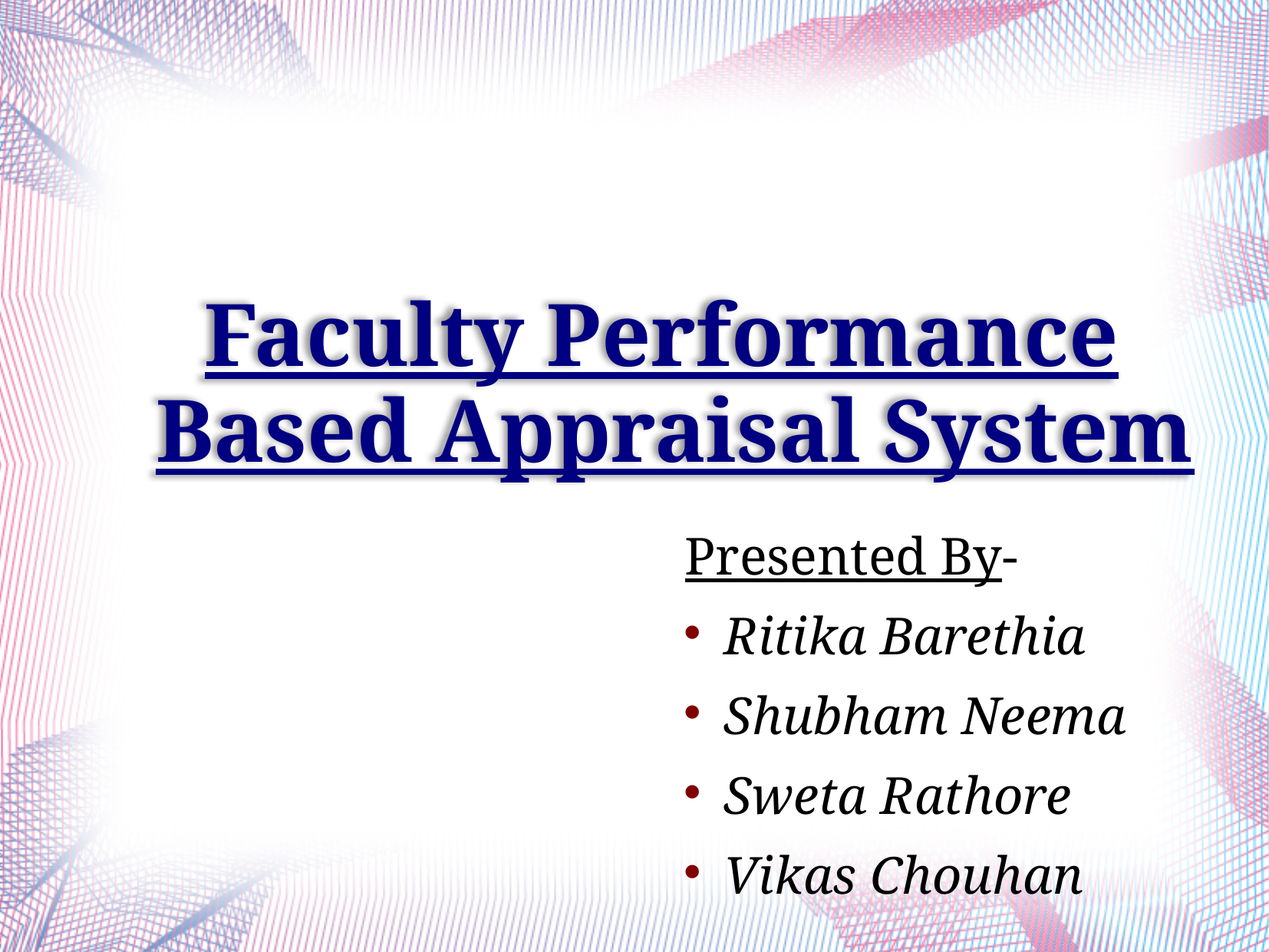

# Faculty Performance Based Appraisal System
Presented By-
Ritika Barethia
Shubham Neema
Sweta Rathore
Vikas Chouhan